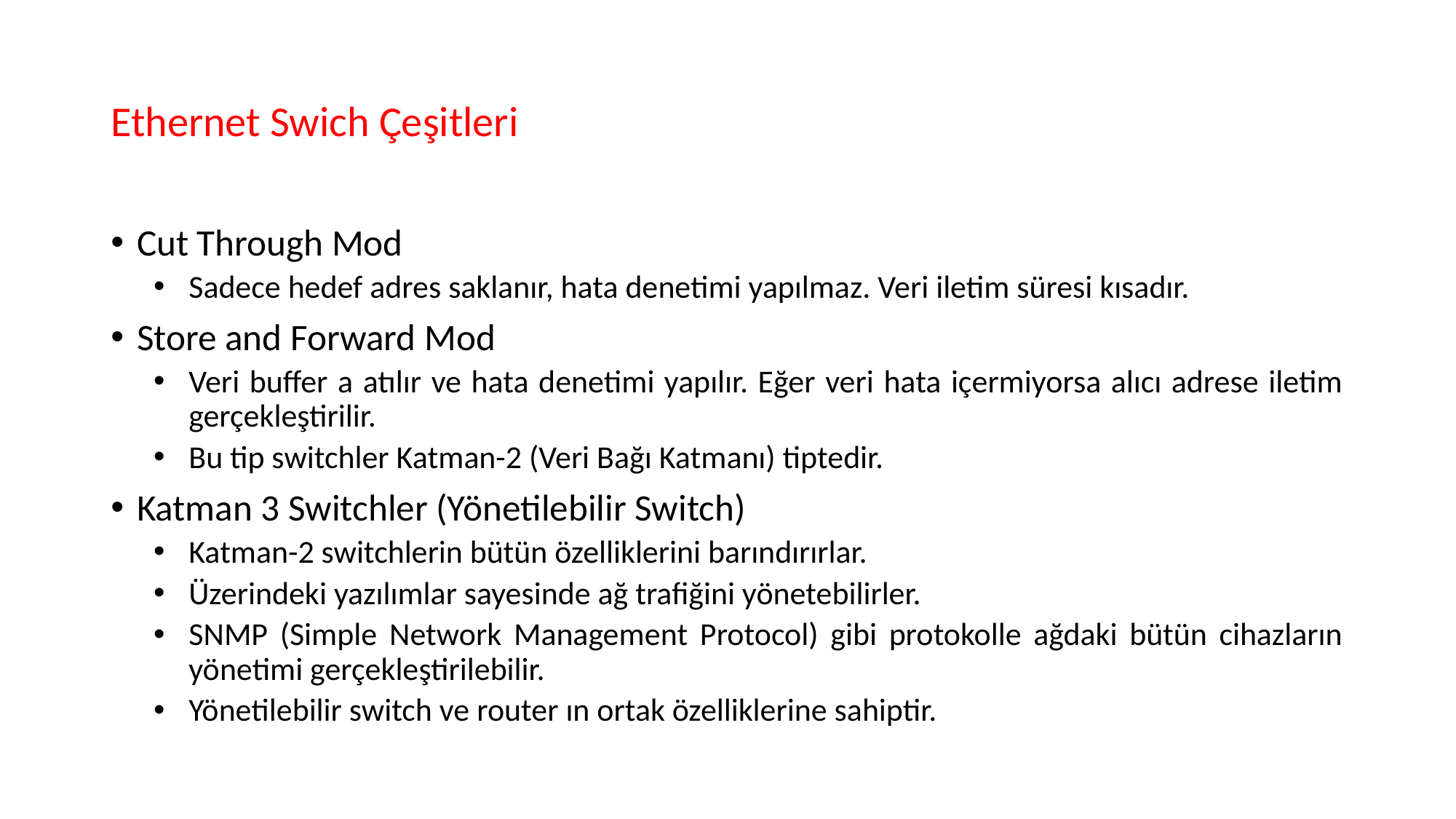

# Ethernet Swich Çeşitleri
Cut Through Mod
Sadece hedef adres saklanır, hata denetimi yapılmaz. Veri iletim süresi kısadır.
Store and Forward Mod
Veri buffer a atılır ve hata denetimi yapılır. Eğer veri hata içermiyorsa alıcı adrese iletim gerçekleştirilir.
Bu tip switchler Katman-2 (Veri Bağı Katmanı) tiptedir.
Katman 3 Switchler (Yönetilebilir Switch)
Katman-2 switchlerin bütün özelliklerini barındırırlar.
Üzerindeki yazılımlar sayesinde ağ trafiğini yönetebilirler.
SNMP (Simple Network Management Protocol) gibi protokolle ağdaki bütün cihazların yönetimi gerçekleştirilebilir.
Yönetilebilir switch ve router ın ortak özelliklerine sahiptir.